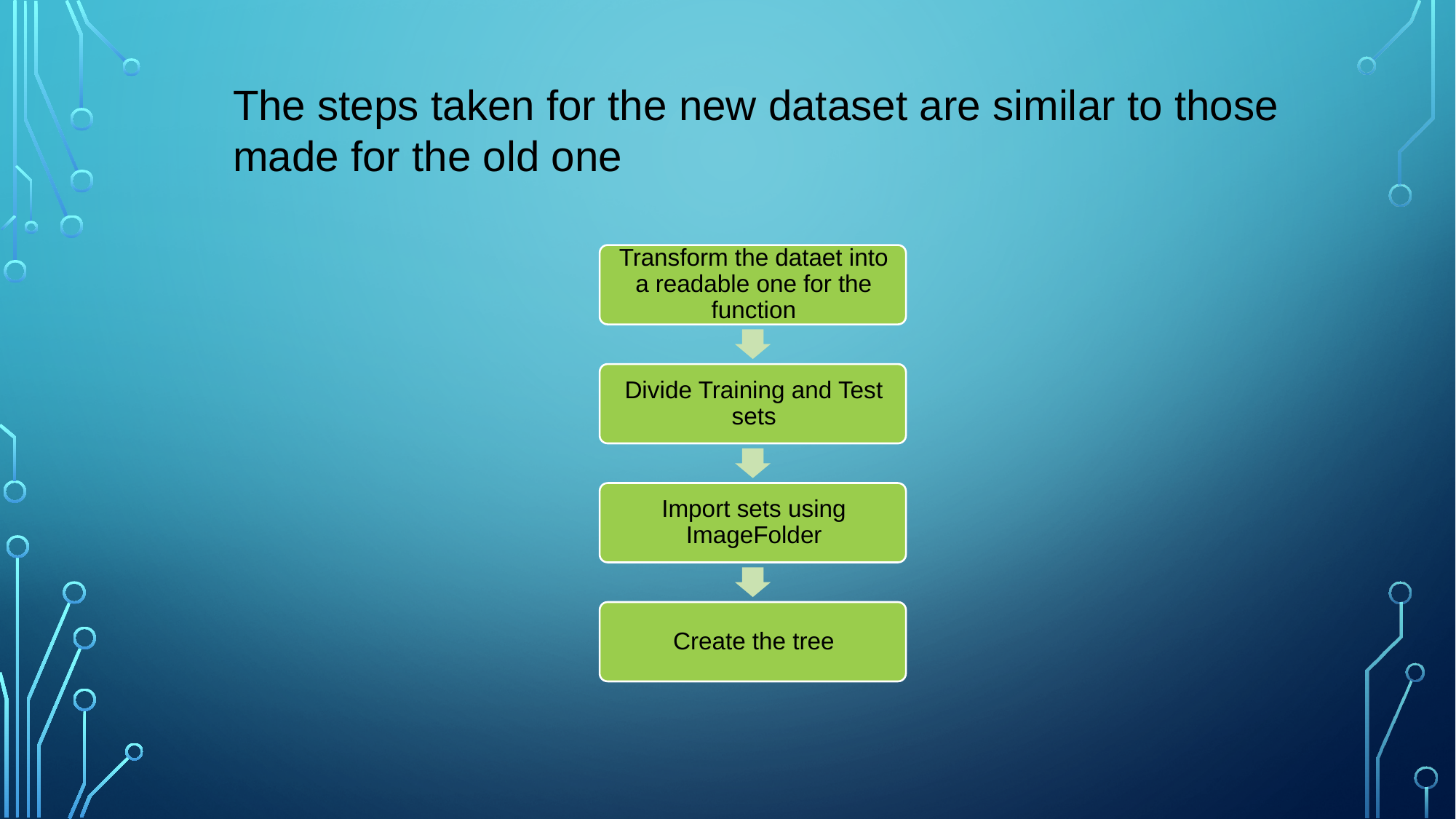

The steps taken for the new dataset are similar to those made for the old one

Transform the dataet into a readable one for the function

Divide Training and Test sets

Import sets using ImageFolder

Create the tree